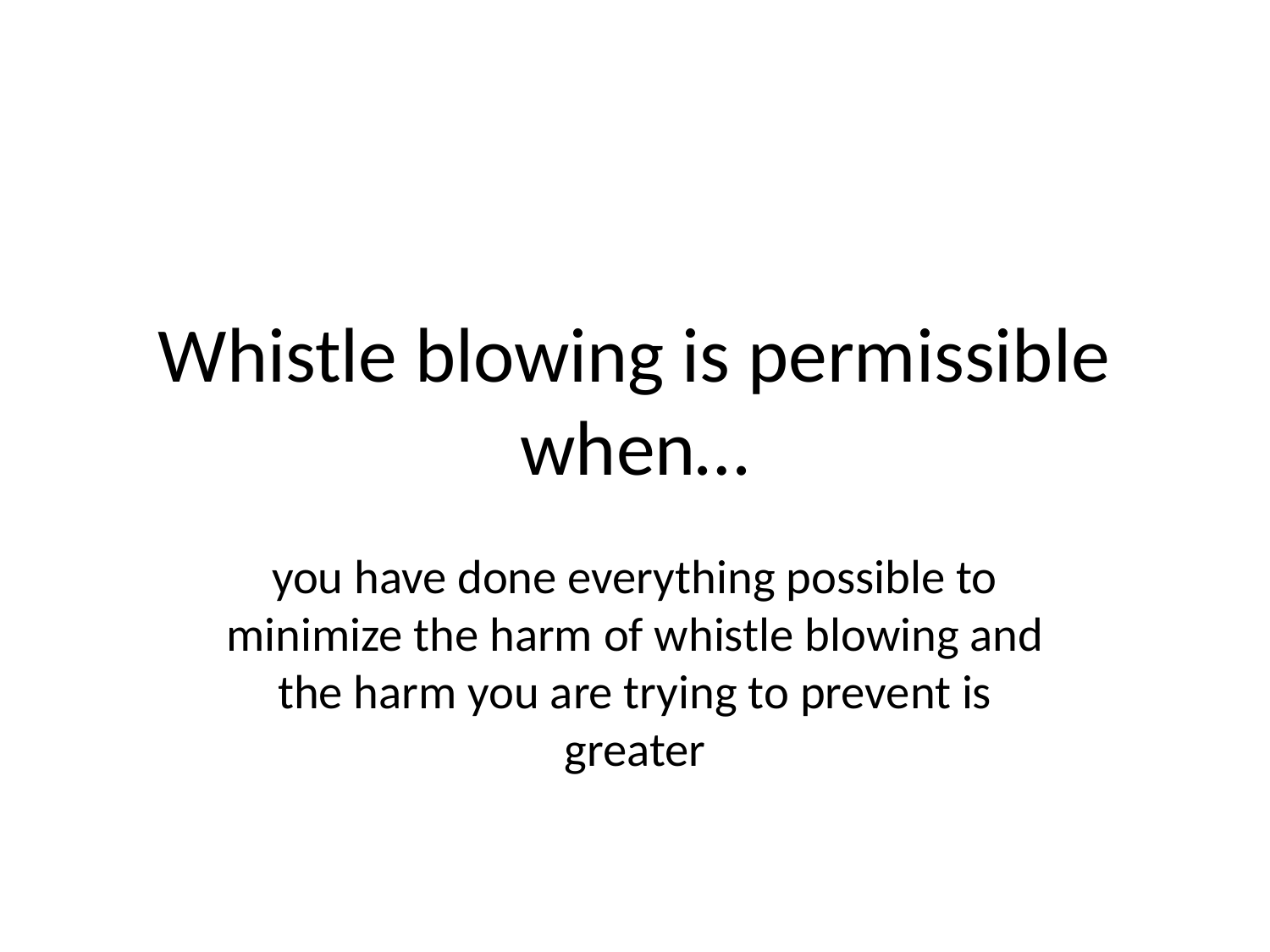

# Whistle blowing is permissible when…
you have done everything possible to minimize the harm of whistle blowing and the harm you are trying to prevent is greater